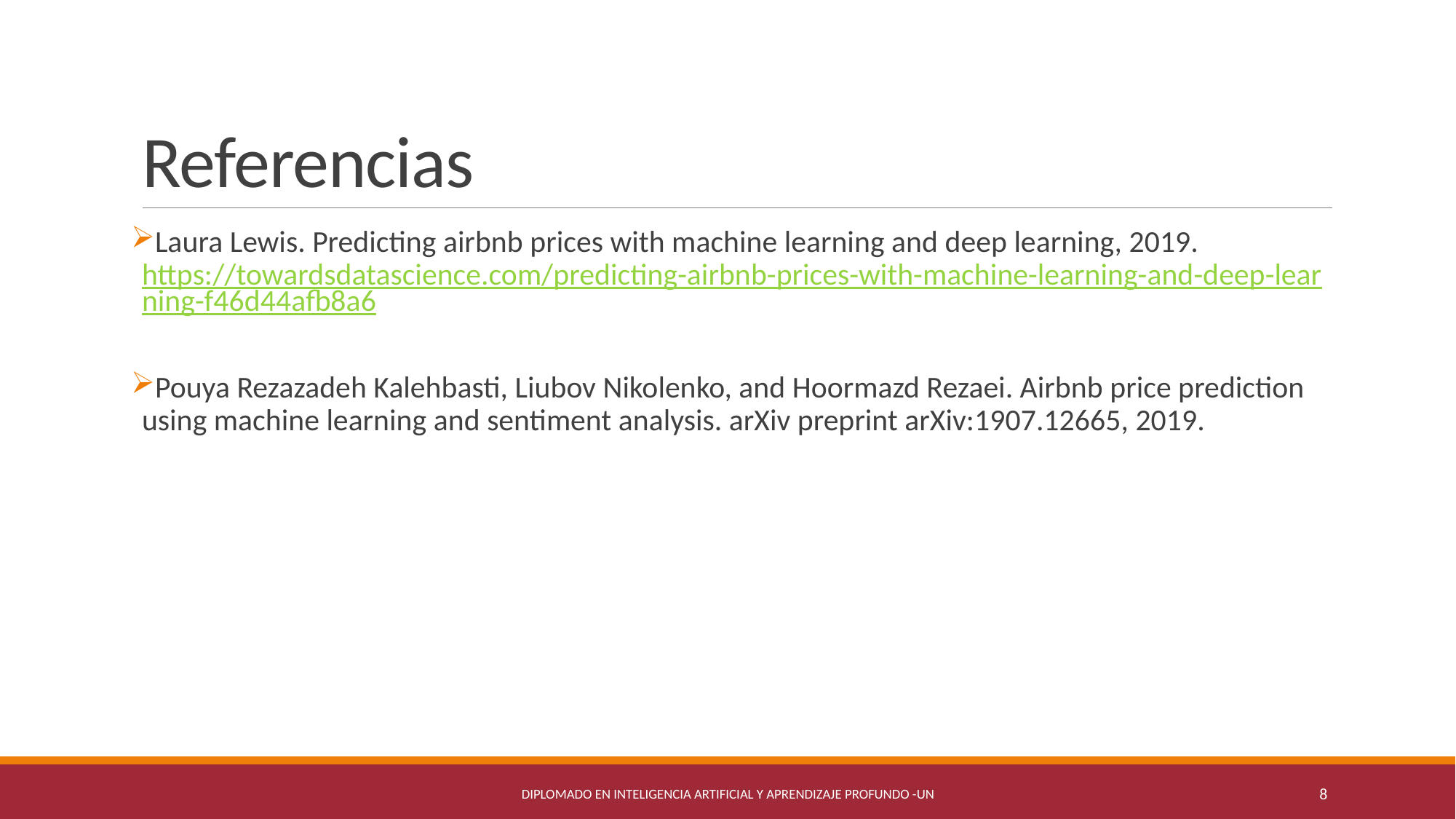

# Referencias
Laura Lewis. Predicting airbnb prices with machine learning and deep learning, 2019. https://towardsdatascience.com/predicting-airbnb-prices-with-machine-learning-and-deep-learning-f46d44afb8a6
Pouya Rezazadeh Kalehbasti, Liubov Nikolenko, and Hoormazd Rezaei. Airbnb price prediction using machine learning and sentiment analysis. arXiv preprint arXiv:1907.12665, 2019.
Diplomado en Inteligencia Artificial y Aprendizaje Profundo -UN
8